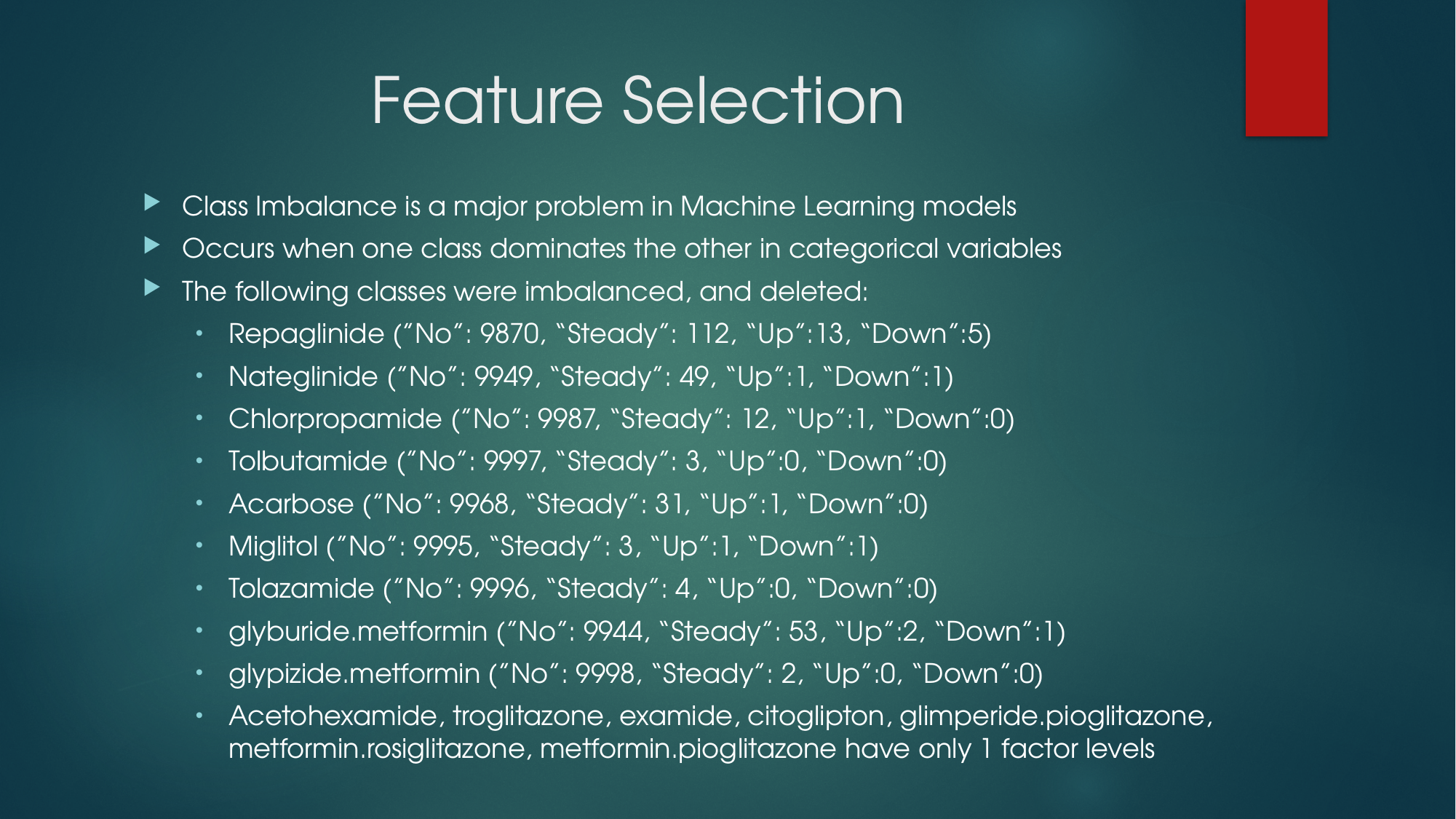

# Feature Selection

Class Imbalance is a major problem in Machine Learning models
Occurs when one class dominates the other in categorical variables
The following classes were imbalanced, and deleted:
Repaglinide (”No”: 9870, “Steady”: 112, “Up”:13, “Down”:5)
Nateglinide (”No”: 9949, “Steady”: 49, “Up”:1, “Down”:1)
Chlorpropamide (”No”: 9987, “Steady”: 12, “Up”:1, “Down”:0)
Tolbutamide (”No”: 9997, “Steady”: 3, “Up”:0, “Down”:0)
Acarbose (”No”: 9968, “Steady”: 31, “Up”:1, “Down”:0)
Miglitol (”No”: 9995, “Steady”: 3, “Up”:1, “Down”:1)
Tolazamide (”No”: 9996, “Steady”: 4, “Up”:0, “Down”:0)
glyburide.metformin (”No”: 9944, “Steady”: 53, “Up”:2, “Down”:1)
glypizide.metformin (”No”: 9998, “Steady”: 2, “Up”:0, “Down”:0)
Acetohexamide, troglitazone, examide, citoglipton, glimperide.pioglitazone, metformin.rosiglitazone, metformin.pioglitazone have only 1 factor levels